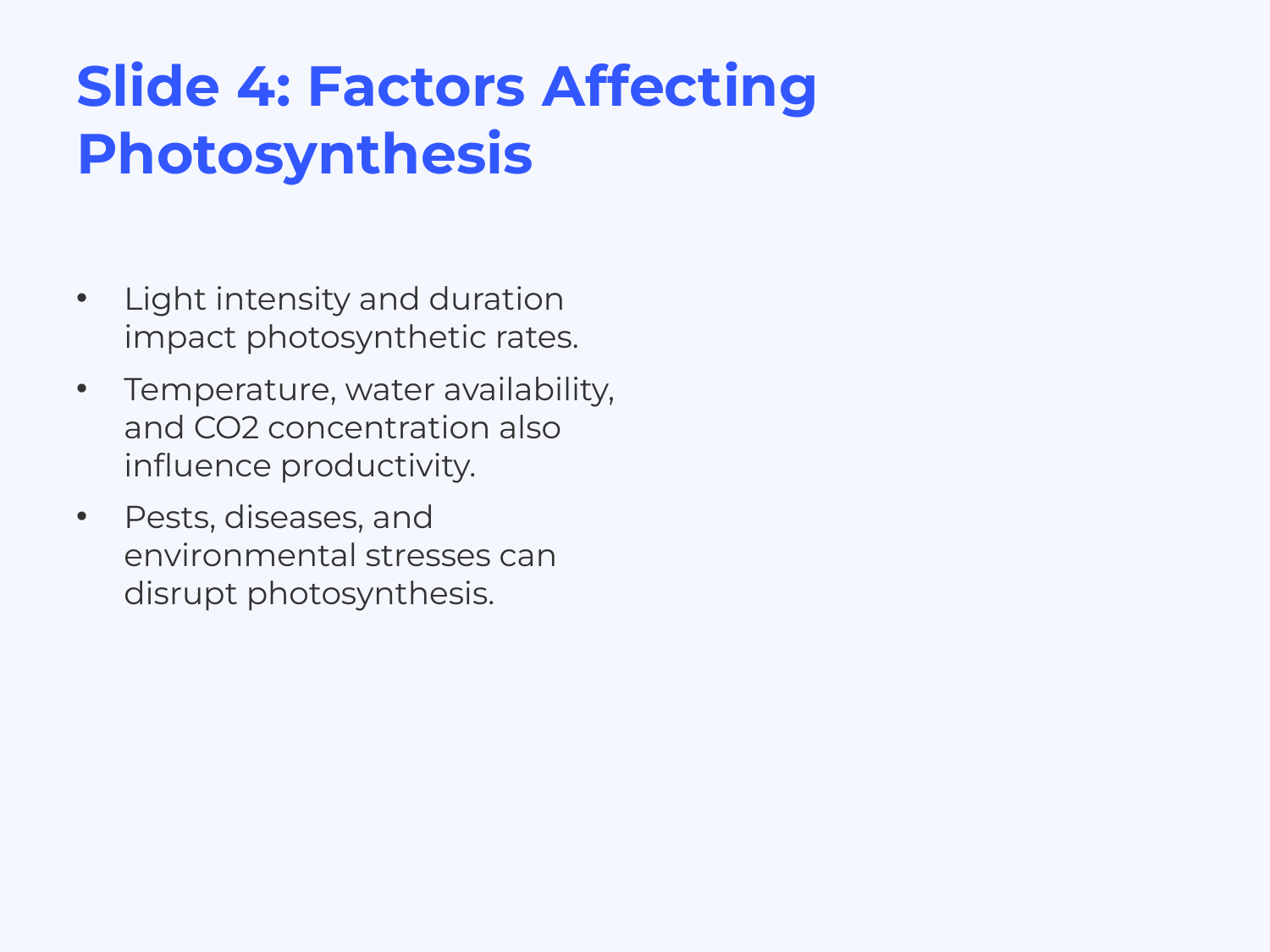

# Slide 4: Factors Affecting Photosynthesis

Light intensity and duration impact photosynthetic rates.
Temperature, water availability, and CO2 concentration also influence productivity.
Pests, diseases, and environmental stresses can disrupt photosynthesis.